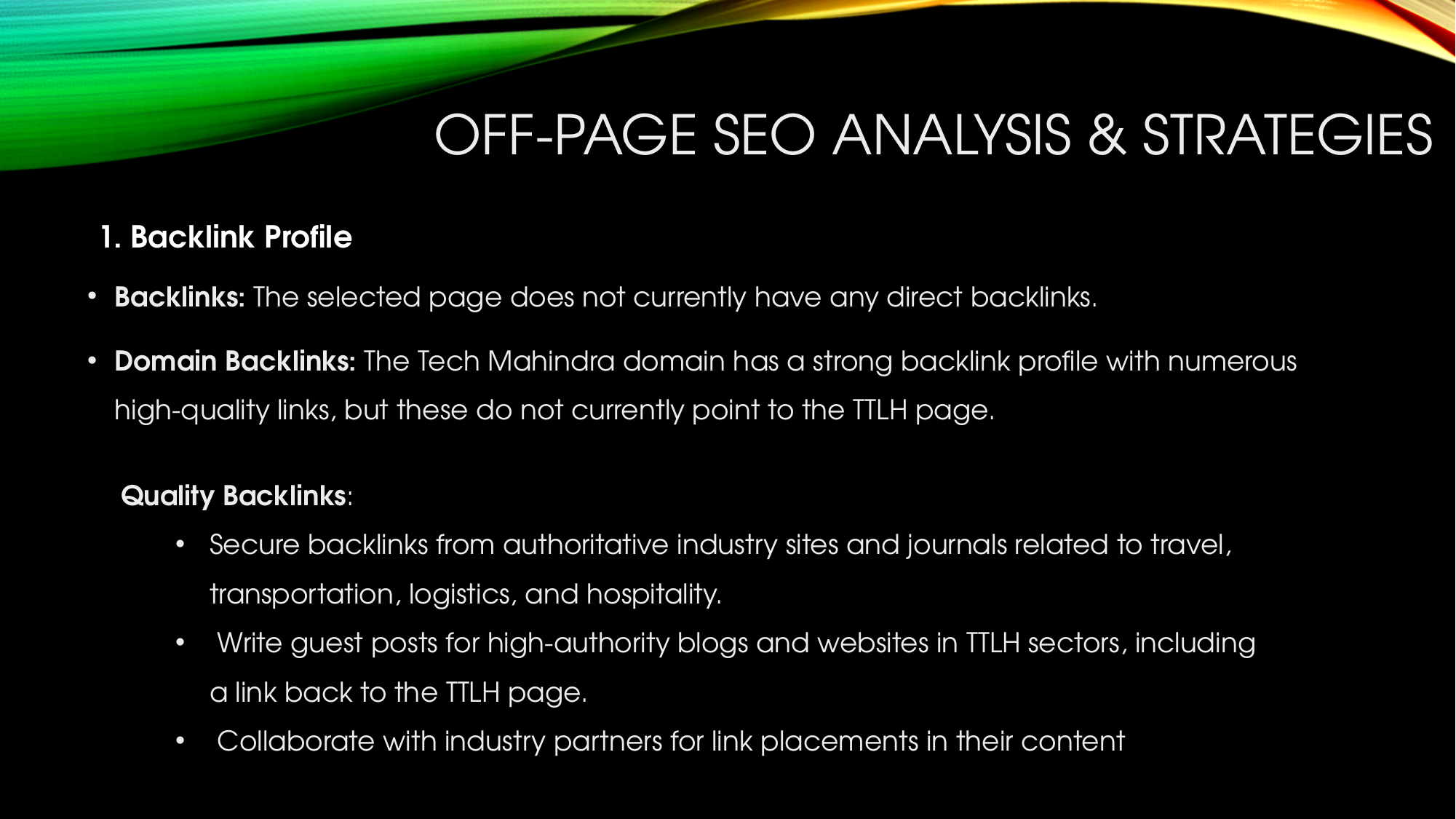

# OFF-PAGE SEO ANALYSIS & STRATEGIES
1. Backlink Profile
Backlinks: The selected page does not currently have any direct backlinks.
Domain Backlinks: The Tech Mahindra domain has a strong backlink profile with numerous high-quality links, but these do not currently point to the TTLH page.
Quality Backlinks:
Secure backlinks from authoritative industry sites and journals related to travel, transportation, logistics, and hospitality.
 Write guest posts for high-authority blogs and websites in TTLH sectors, including a link back to the TTLH page.
 Collaborate with industry partners for link placements in their content